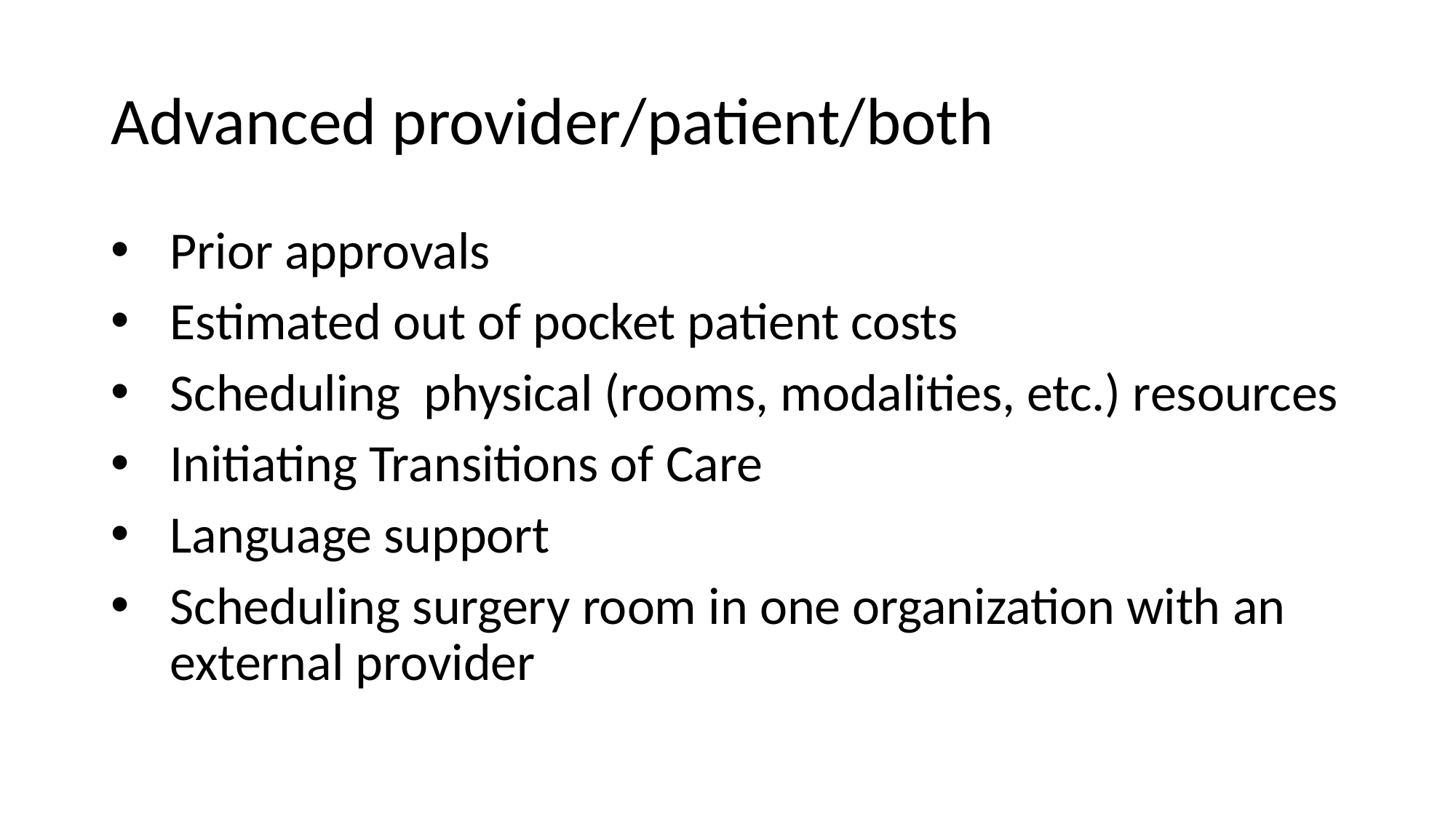

# Advanced provider/patient/both
Prior approvals
Estimated out of pocket patient costs
Scheduling  physical (rooms, modalities, etc.) resources
Initiating Transitions of Care
Language support
Scheduling surgery room in one organization with an external provider